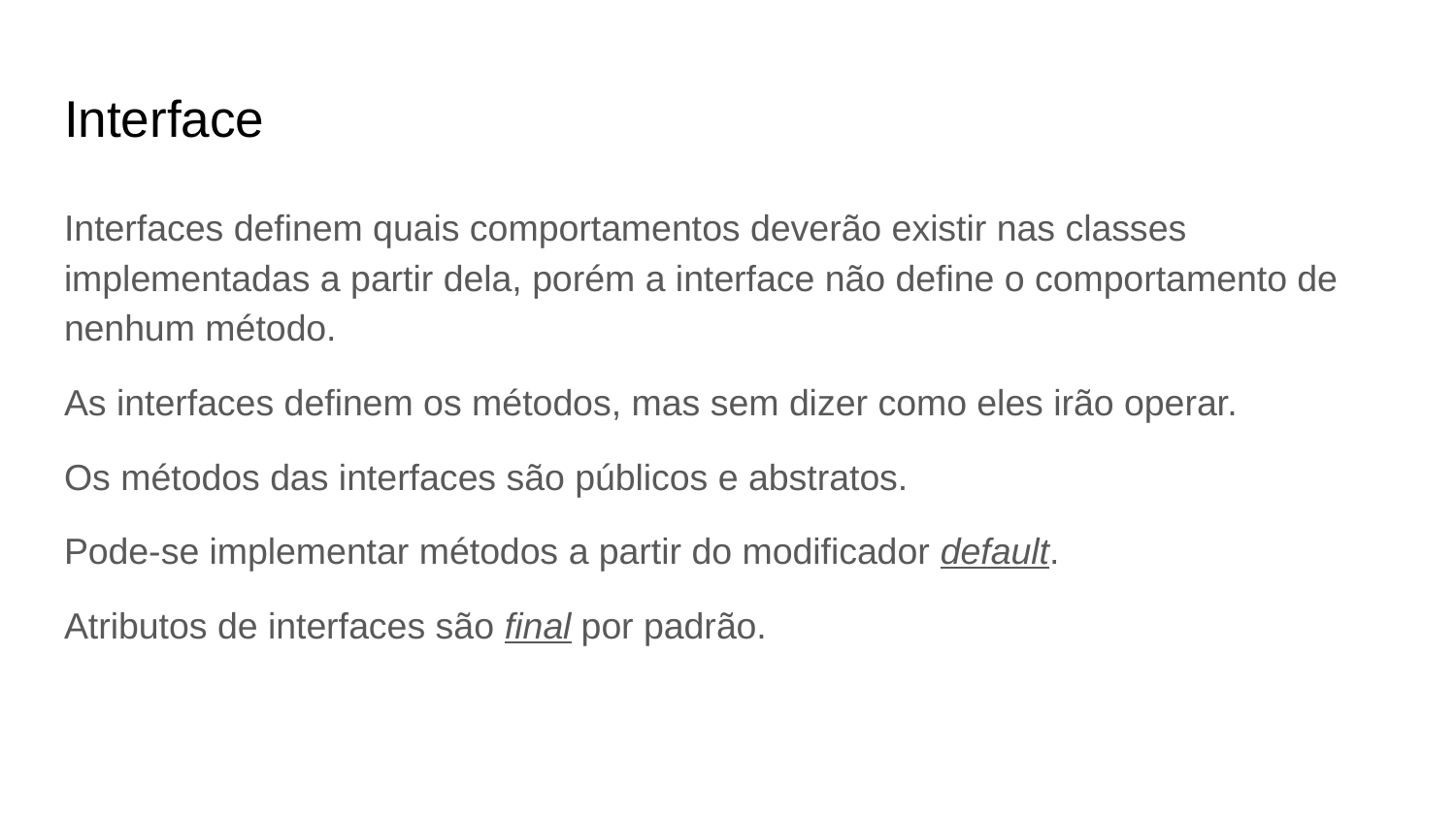

# Interface
Interfaces definem quais comportamentos deverão existir nas classes implementadas a partir dela, porém a interface não define o comportamento de nenhum método.
As interfaces definem os métodos, mas sem dizer como eles irão operar.
Os métodos das interfaces são públicos e abstratos.
Pode-se implementar métodos a partir do modificador default.
Atributos de interfaces são final por padrão.